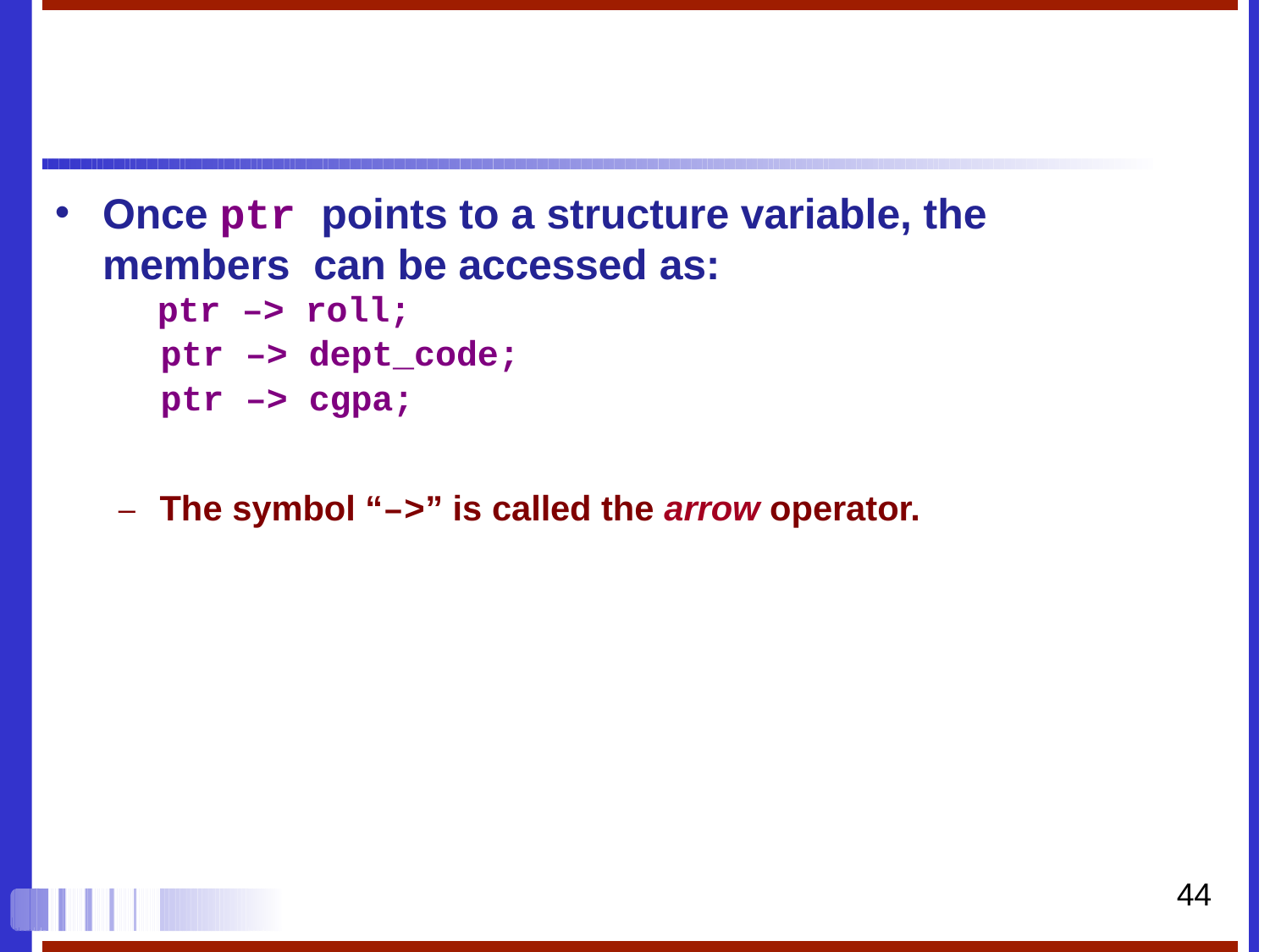

•
# Once ptr points to a structure variable, the members  can be accessed as:
| ptr | –> | roll; |
| --- | --- | --- |
| ptr | –> | dept\_code; |
| ptr | –> | cgpa; |
–	The symbol “–>” is called the arrow operator.
44